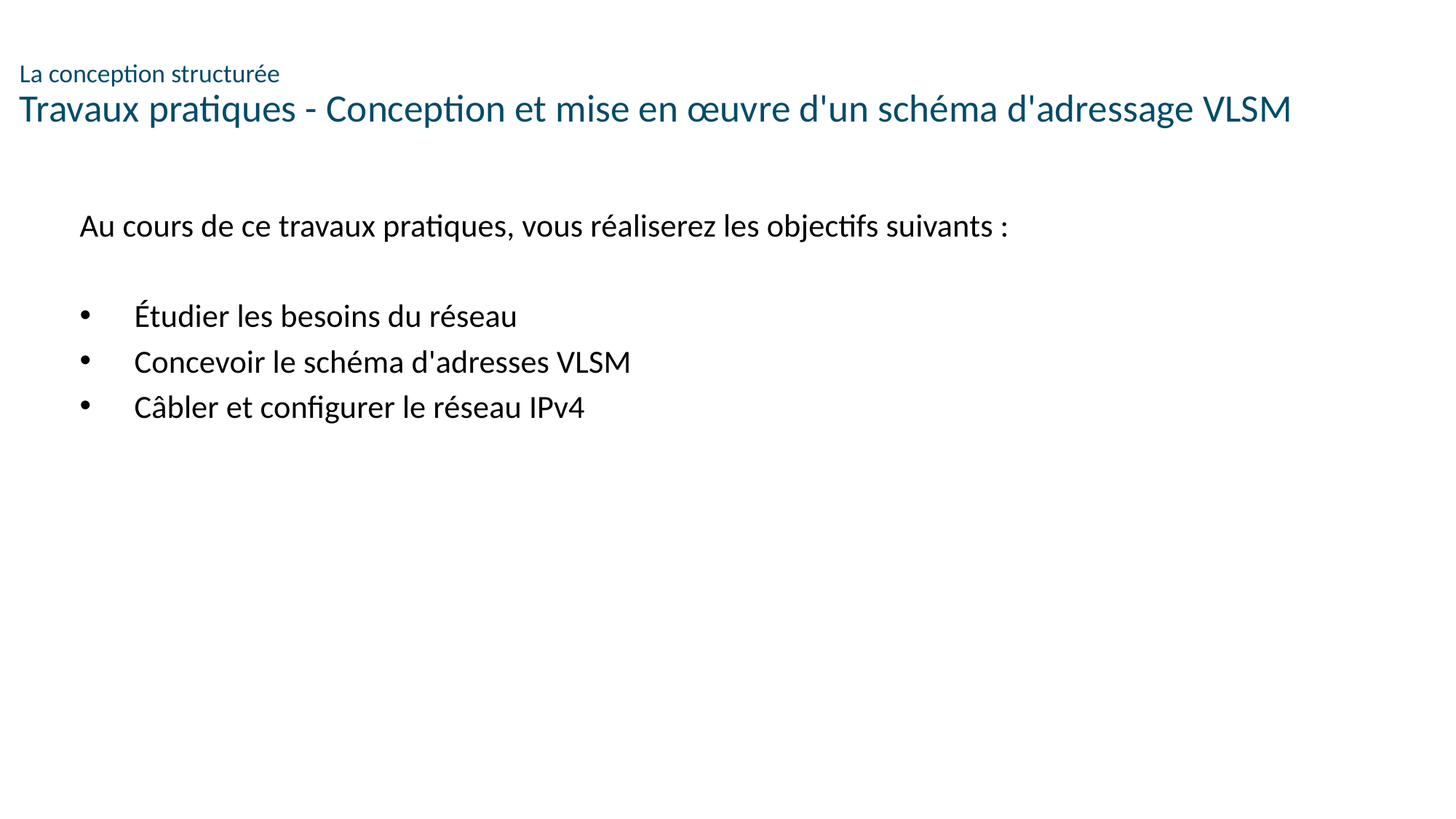

# La conception structurée Travaux pratiques - Conception et mise en œuvre d'un schéma d'adressage VLSM
Au cours de ce travaux pratiques, vous réaliserez les objectifs suivants :

Étudier les besoins du réseau
Concevoir le schéma d'adresses VLSM
Câbler et configurer le réseau IPv4